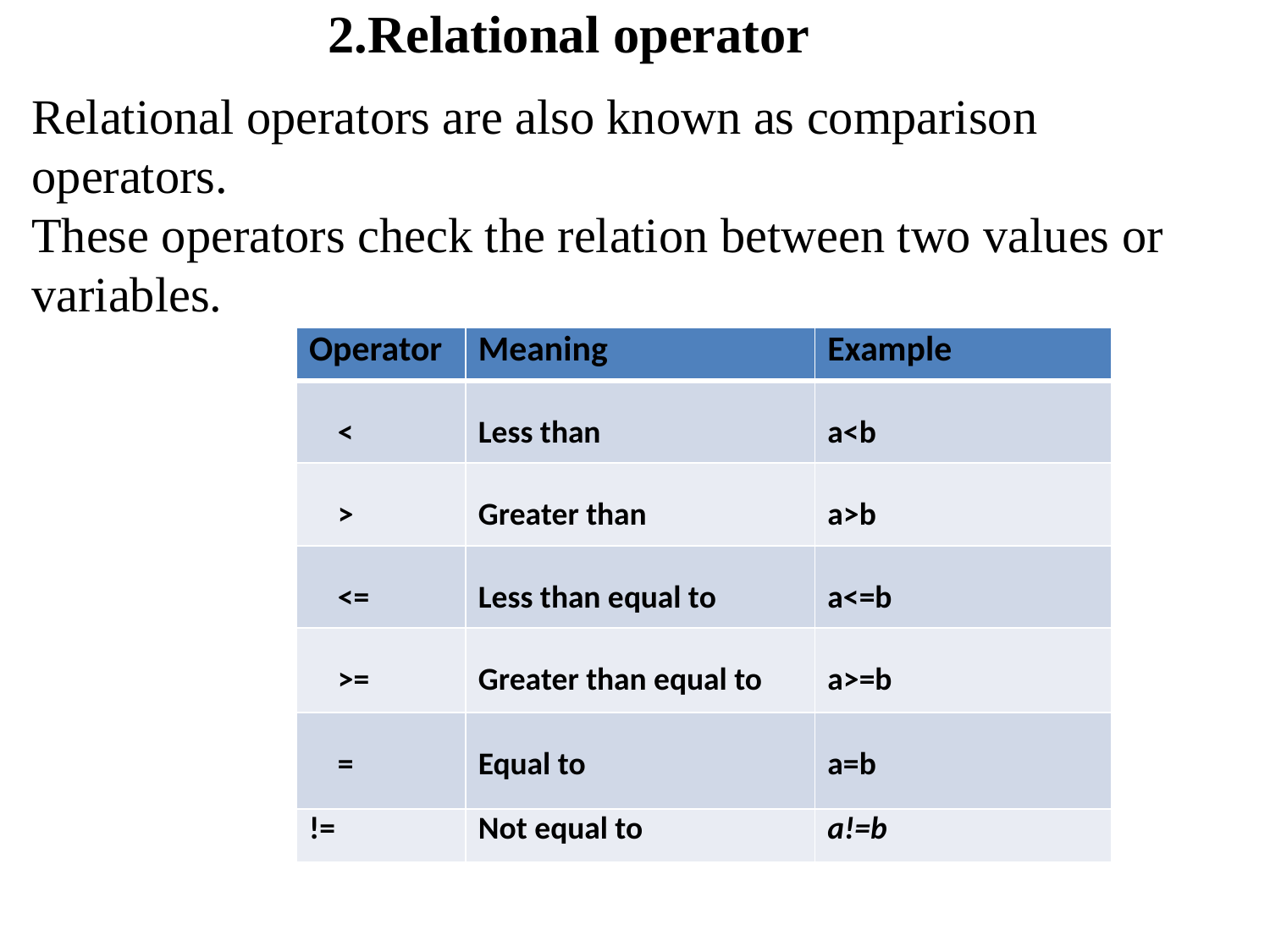

# 2.Relational operator
Relational operators are also known as comparison operators.
These operators check the relation between two values or variables.
| Operator | Meaning | Example |
| --- | --- | --- |
| < | Less than | a<b |
| > | Greater than | a>b |
| <= | Less than equal to | a<=b |
| >= | Greater than equal to | a>=b |
| = | Equal to | a=b |
| != | Not equal to | a!=b |